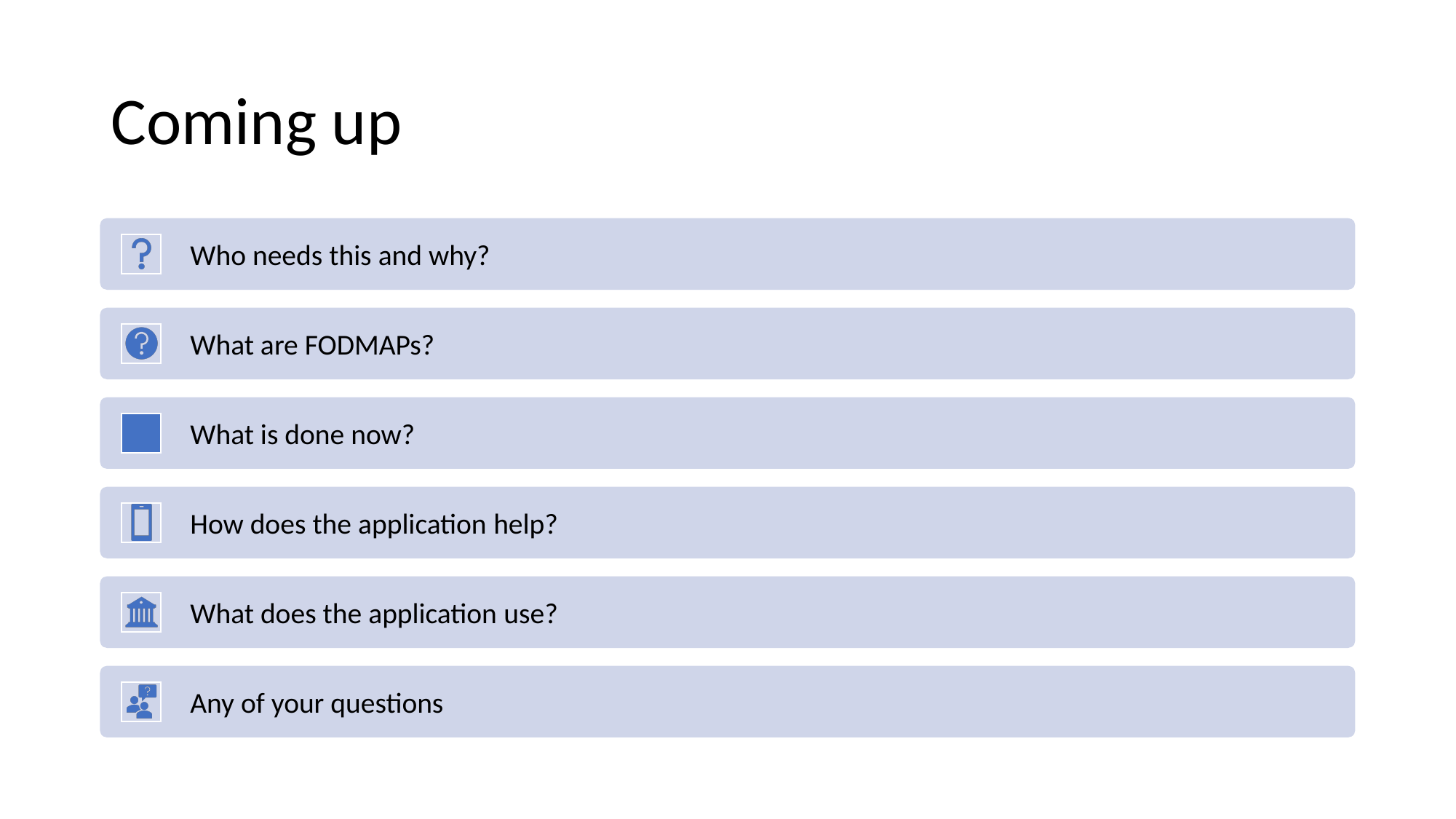

# Coming up
Who needs this and why?
What are FODMAPs?
What is done now?
How does the application help?
What does the application use?
Any of your questions